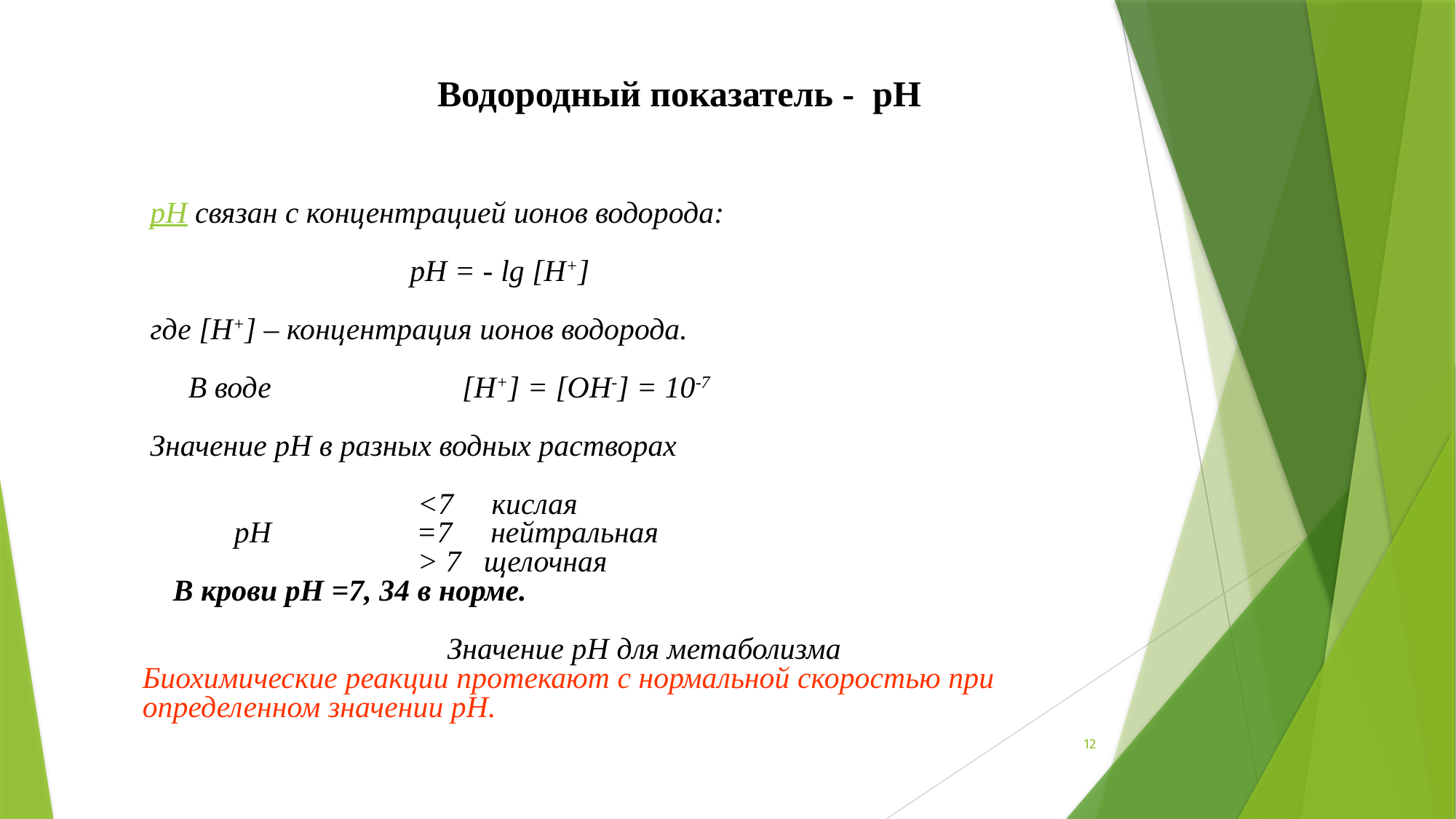

Водородный показатель -  рН
 рН связан с концентрацией ионов водорода:

                                   рН = - lg [H+]

 где [H+] – концентрация ионов водорода.

      В воде                         [H+] = [ОH-] = 10-7

 Значение рН в разных водных растворах

                                    <7     кислая
            рН                   =7     нейтральная
                                    > 7   щелочная
    В крови рН =7, 34 в норме.

Значение рН для метаболизма
Биохимические реакции протекают с нормальной скоростью при определенном значении рН.
12